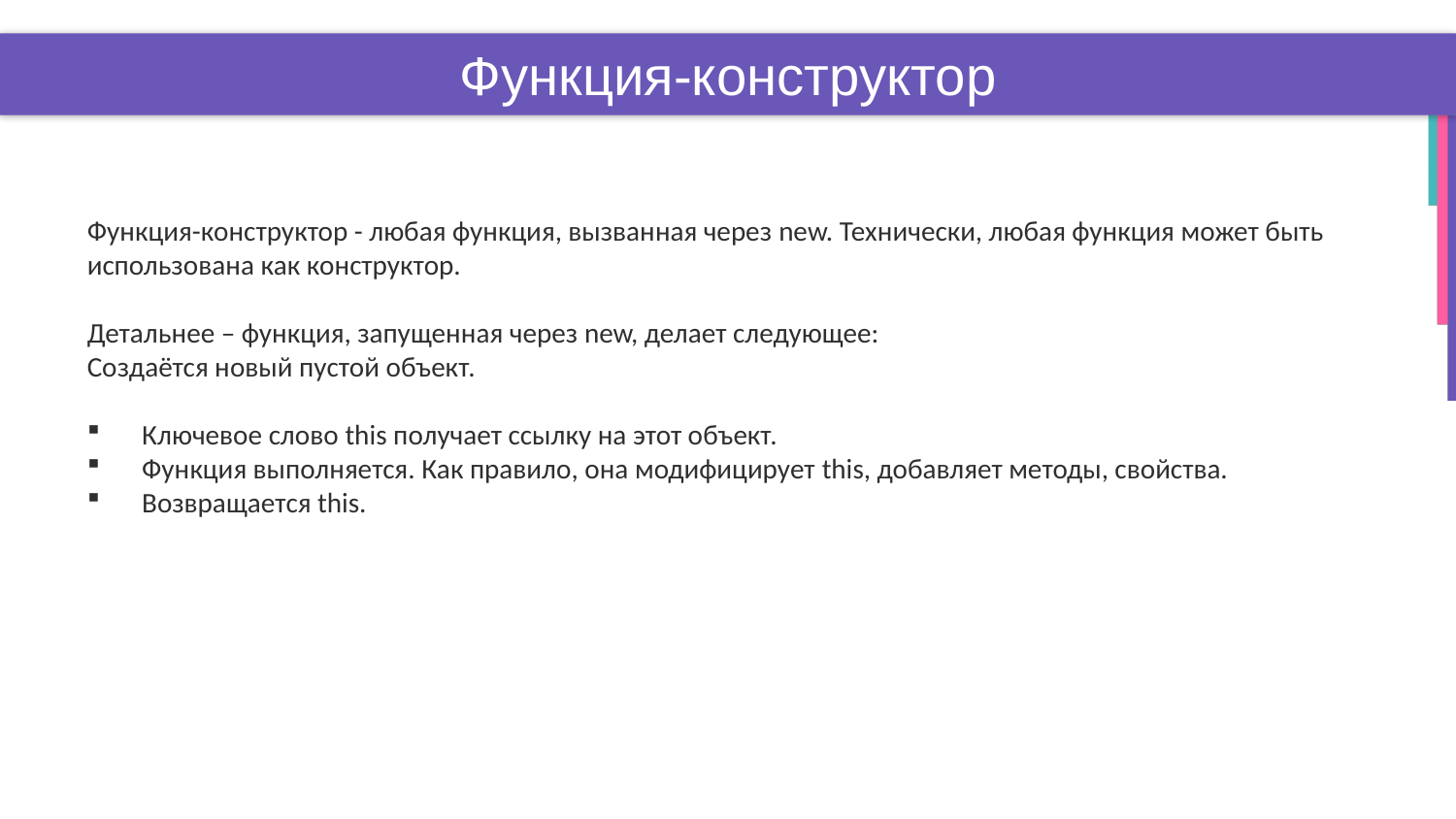

# Функция-конструктор
Функция-конструктор - любая функция, вызванная через new. Технически, любая функция может быть использована как конструктор.

Детальнее – функция, запущенная через new, делает следующее:
Создаётся новый пустой объект.

Ключевое слово this получает ссылку на этот объект.
Функция выполняется. Как правило, она модифицирует this, добавляет методы, свойства.
Возвращается this.